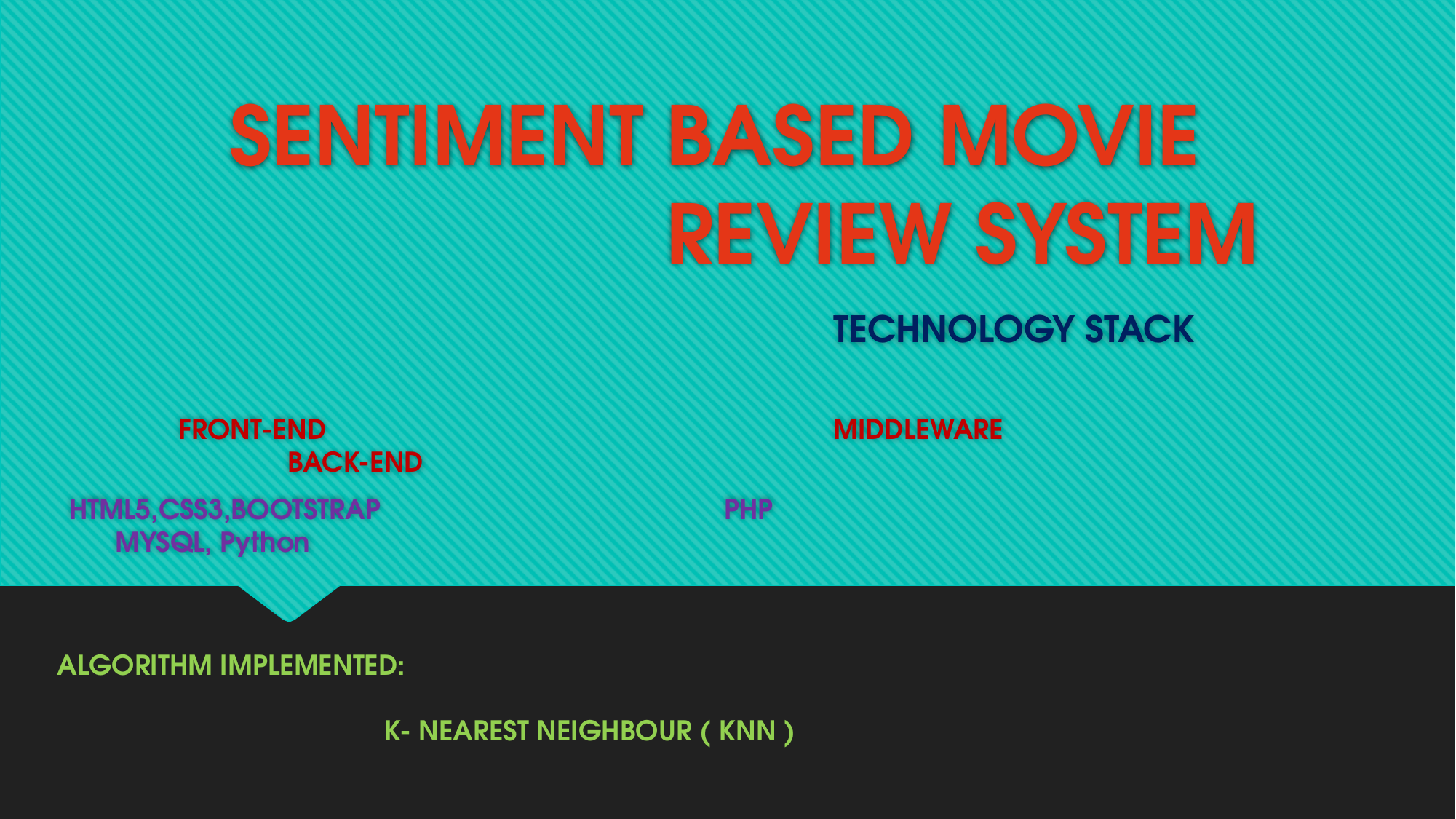

# SENTIMENT BASED MOVIE 						REVIEW SYSTEM
							TECHNOLOGY STACK

	FRONT-END					MIDDLEWARE					BACK-END
HTML5,CSS3,BOOTSTRAP				PHP					            MYSQL, Python

ALGORITHM IMPLEMENTED:

			K- NEAREST NEIGHBOUR ( KNN )